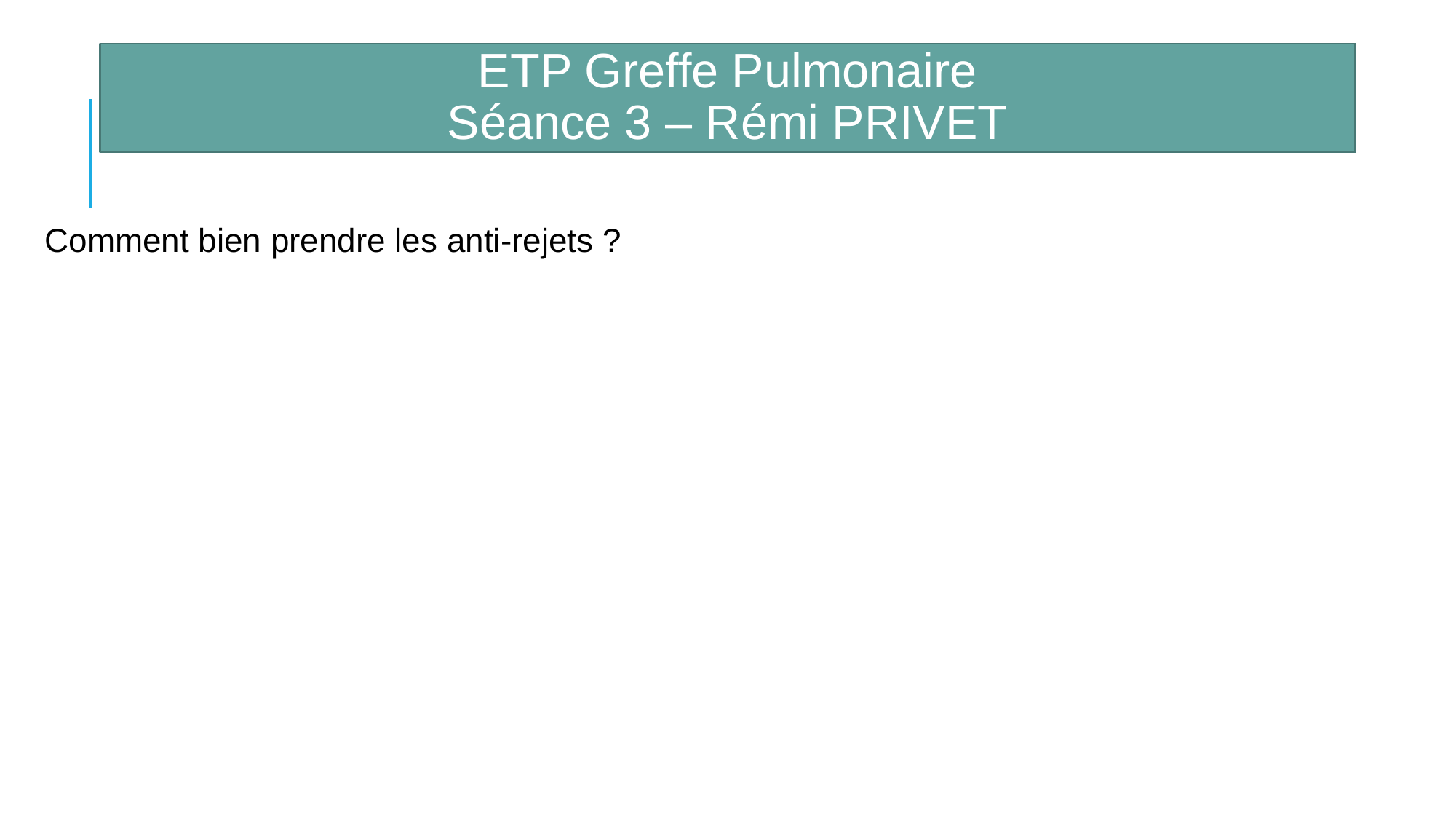

ETP Greffe Pulmonaire
Séance 3 – Rémi PRIVET
Comment bien prendre les anti-rejets ?